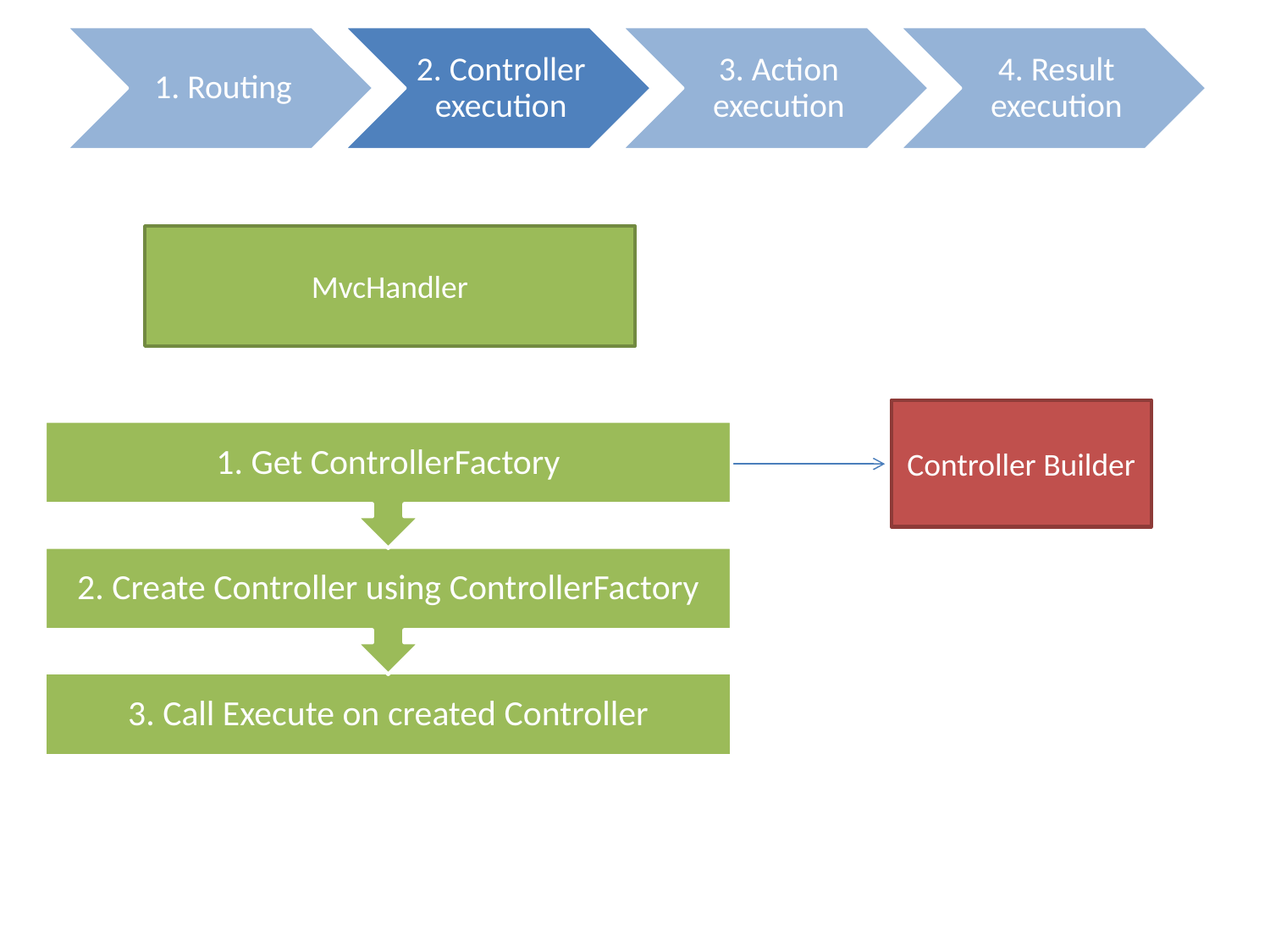

1. Routing
2. Controller execution
3. Action execution
4. Result execution
MvcHandler
Controller Builder
3. Call Execute on created Controller
2. Create Controller using ControllerFactory
1. Get ControllerFactory